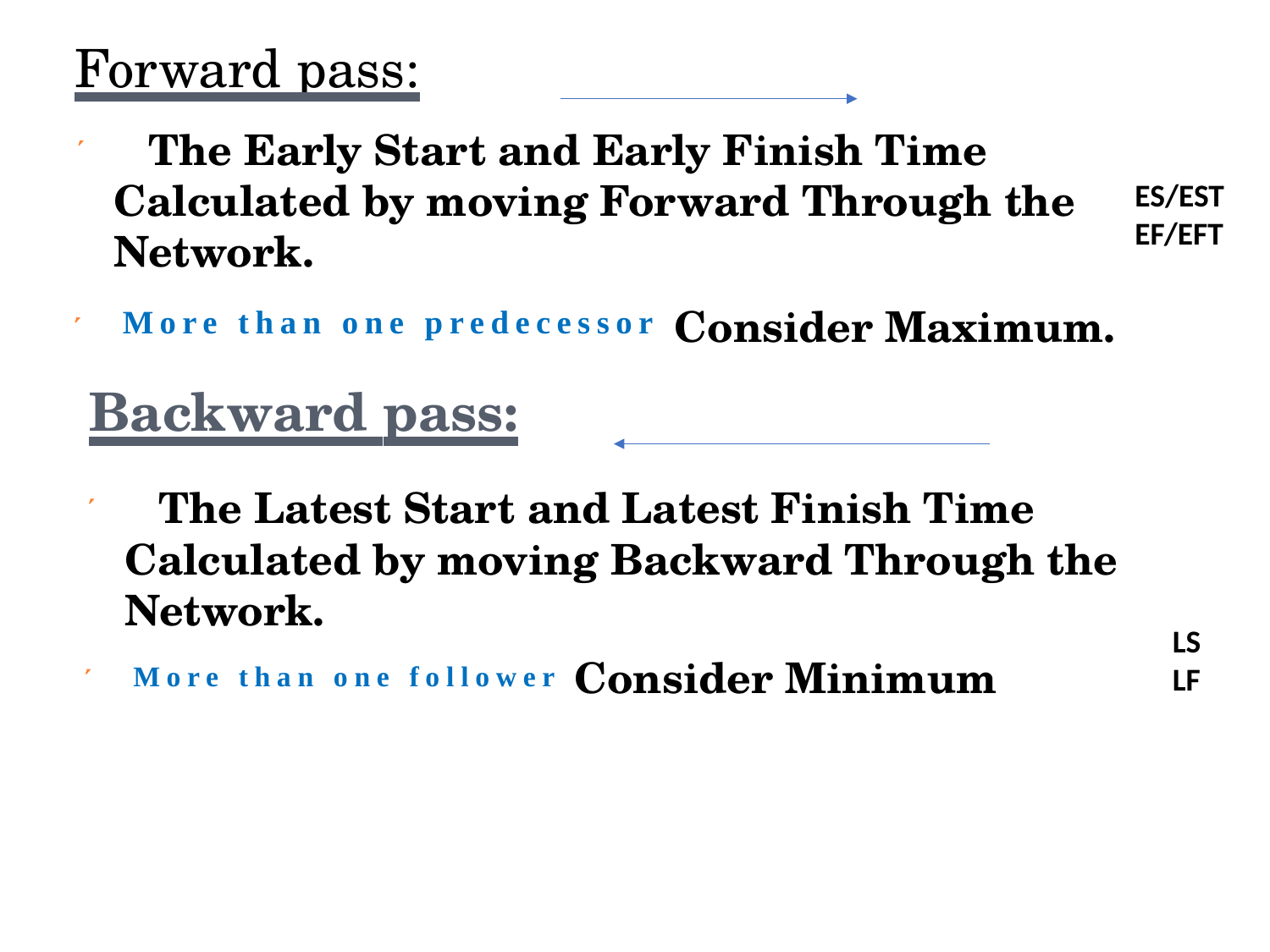

# Forward pass:
′ The Early Start and Early Finish Time  Calculated by moving Forward Through the  Network.
′ More than one predecessor Consider Maximum.
ES/EST
EF/EFT
Backward pass:
′ The Latest Start and Latest Finish Time  Calculated by moving Backward Through the  Network.
′ More than one follower Consider Minimum
LS
LF